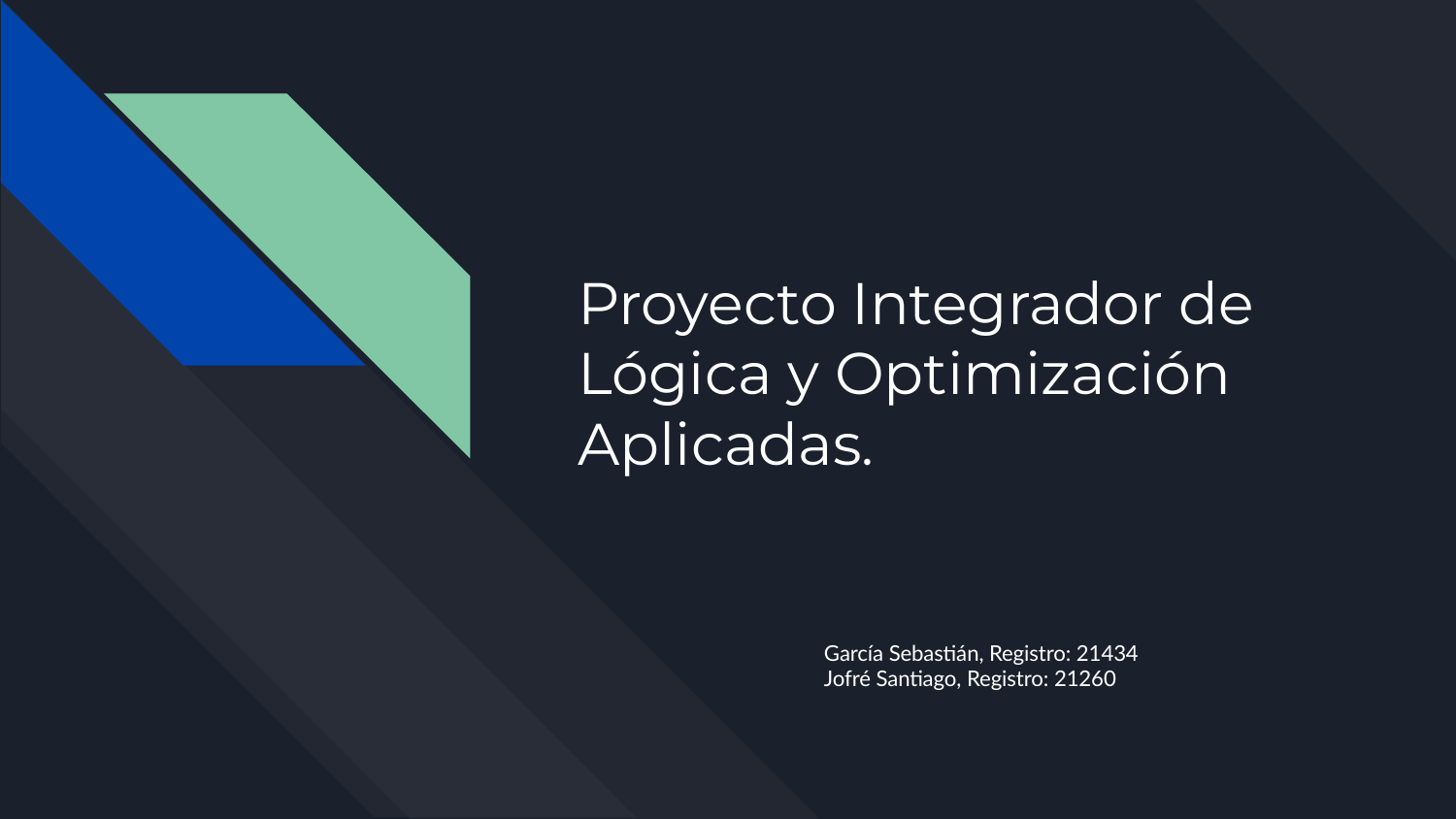

# Proyecto Integrador de Lógica y Optimización Aplicadas.
García Sebastián, Registro: 21434
Jofré Santiago, Registro: 21260